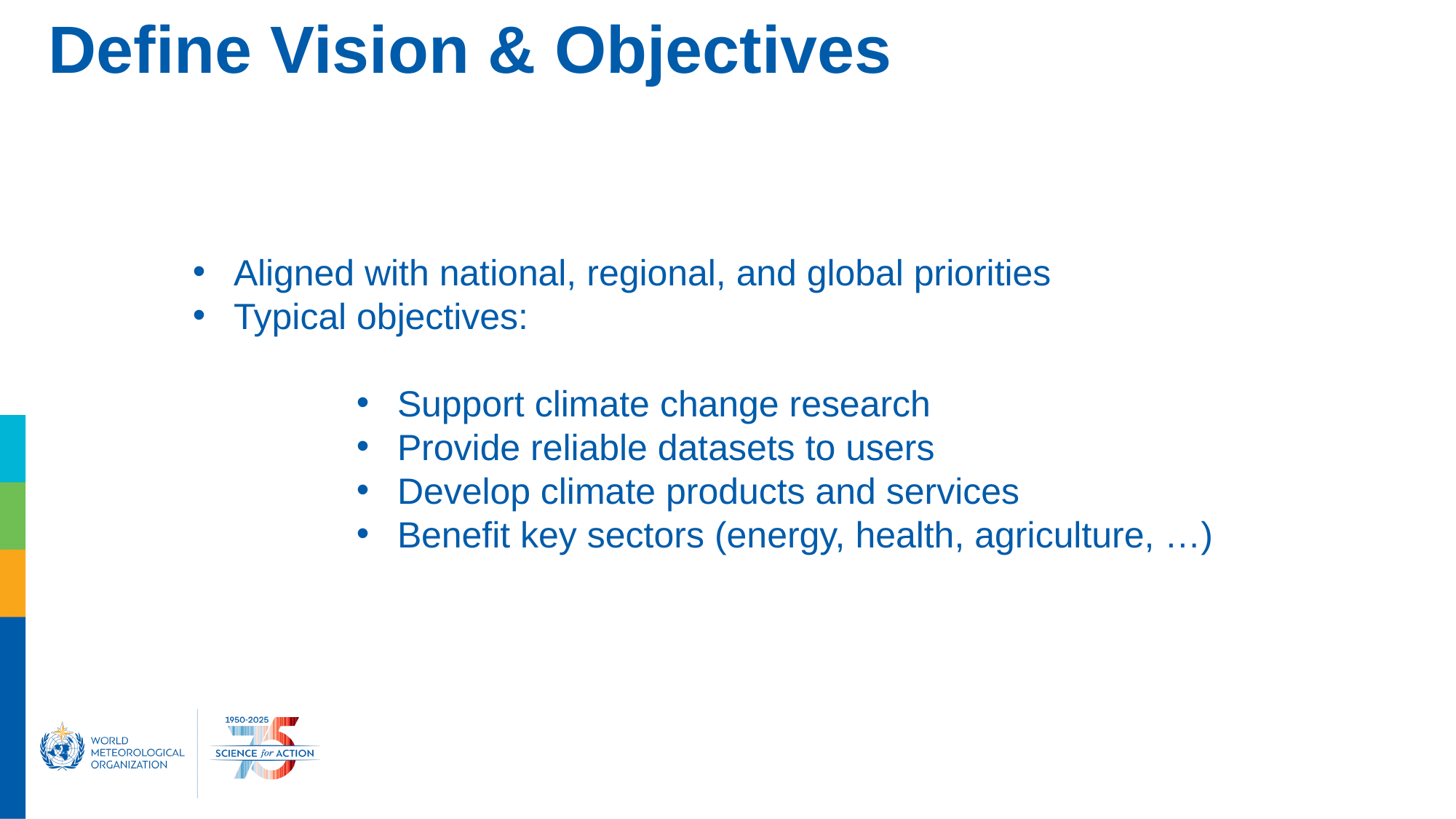

# Define Vision & Objectives
Aligned with national, regional, and global priorities
Typical objectives:

Support climate change research
Provide reliable datasets to users
Develop climate products and services
Benefit key sectors (energy, health, agriculture, …)